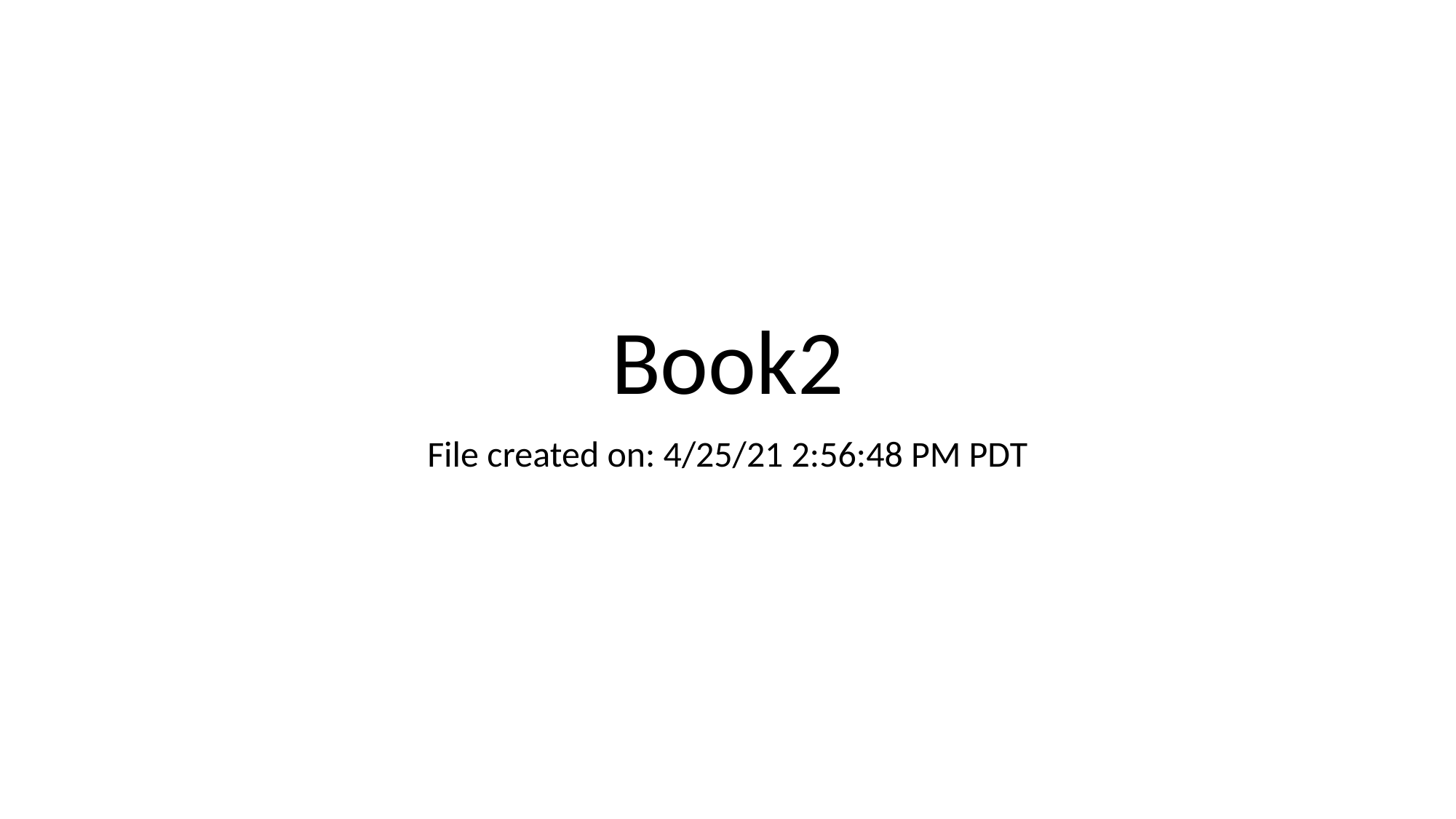

# Book2
File created on: 4/25/21 2:56:48 PM PDT